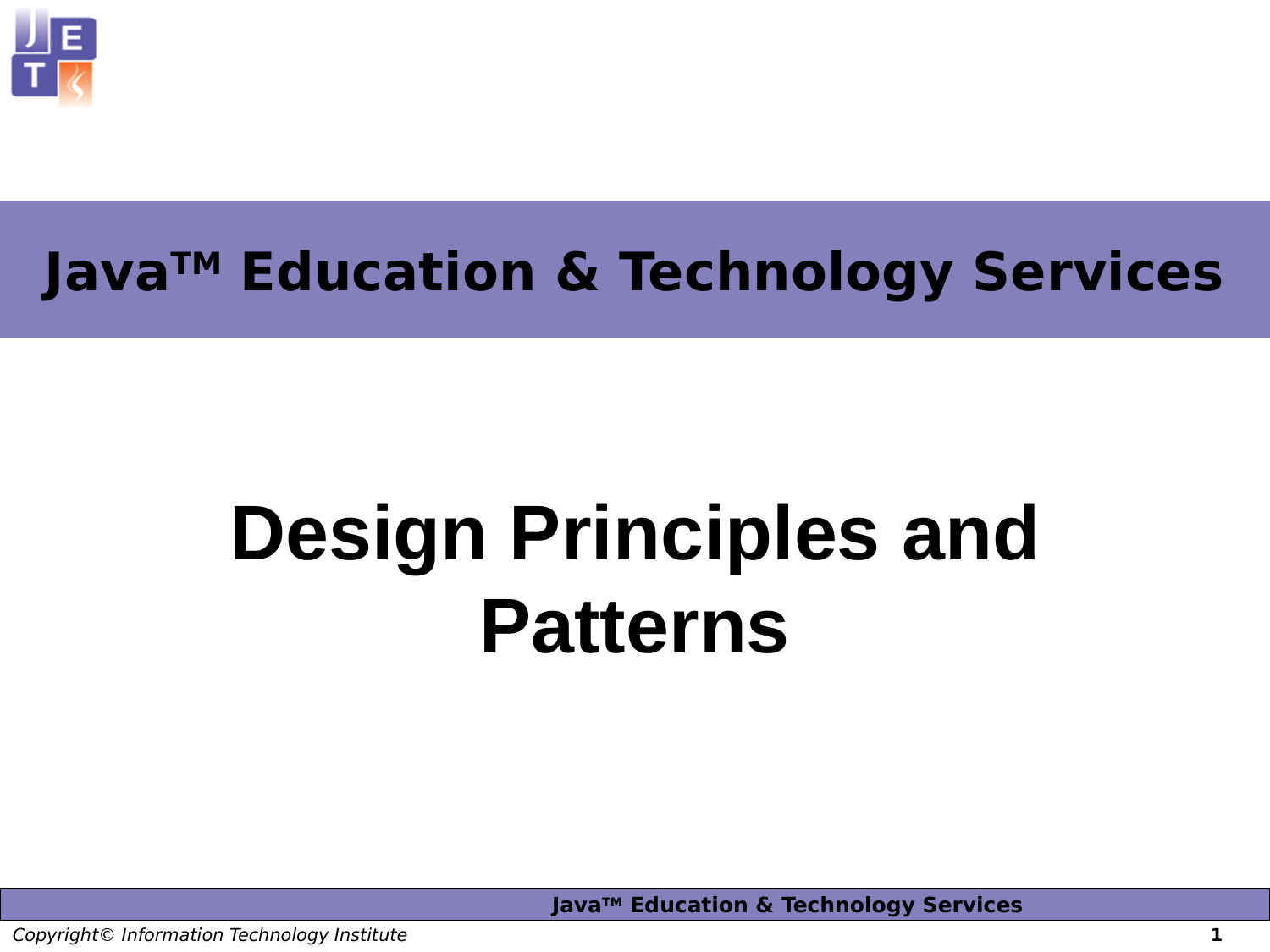

JavaTM Education & Technology Services
Design Principles and Patterns